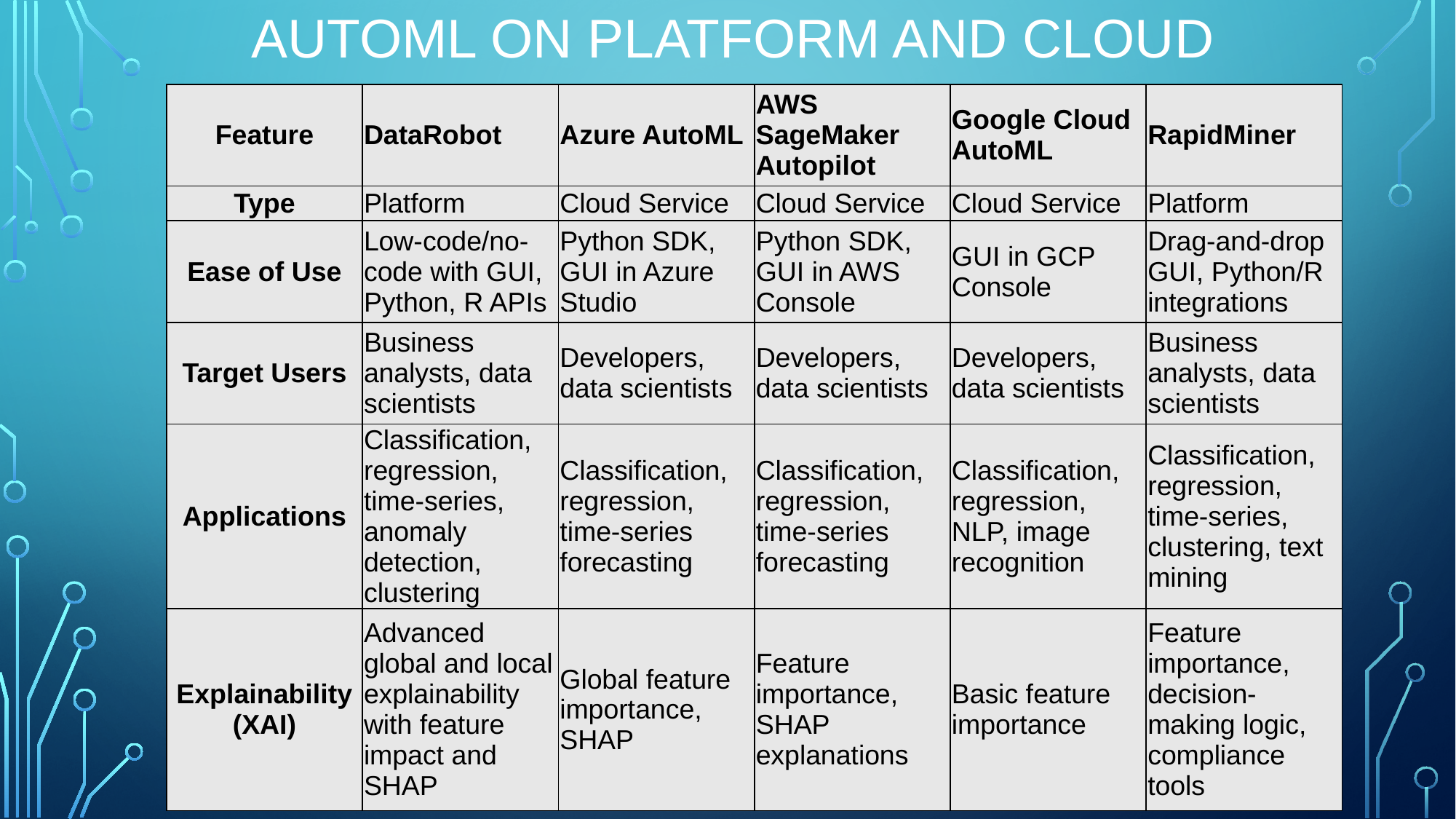

# AUTOML ON PLATFORM AND CLOUD
| Feature | DataRobot | Azure AutoML | AWS SageMaker Autopilot | Google Cloud AutoML | RapidMiner |
| --- | --- | --- | --- | --- | --- |
| Type | Platform | Cloud Service | Cloud Service | Cloud Service | Platform |
| Ease of Use | Low-code/no-code with GUI, Python, R APIs | Python SDK, GUI in Azure Studio | Python SDK, GUI in AWS Console | GUI in GCP Console | Drag-and-drop GUI, Python/R integrations |
| Target Users | Business analysts, data scientists | Developers, data scientists | Developers, data scientists | Developers, data scientists | Business analysts, data scientists |
| Applications | Classification, regression, time-series, anomaly detection, clustering | Classification, regression, time-series forecasting | Classification, regression, time-series forecasting | Classification, regression, NLP, image recognition | Classification, regression, time-series, clustering, text mining |
| Explainability (XAI) | Advanced global and local explainability with feature impact and SHAP | Global feature importance, SHAP | Feature importance, SHAP explanations | Basic feature importance | Feature importance, decision-making logic, compliance tools |